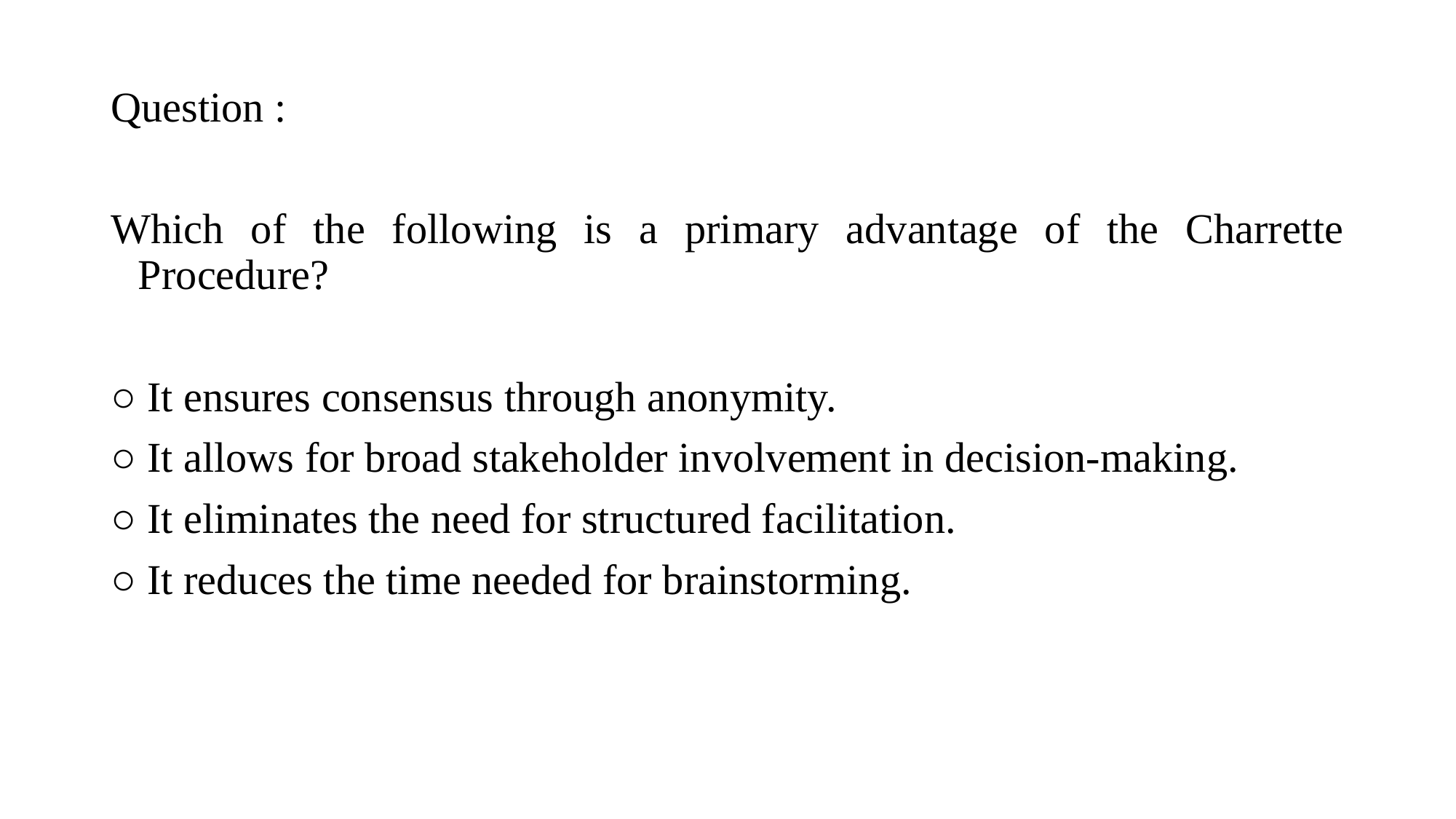

Question :

Which of the following is a primary advantage of the Charrette Procedure?

○ It ensures consensus through anonymity.
○ It allows for broad stakeholder involvement in decision-making.
○ It eliminates the need for structured facilitation.
○ It reduces the time needed for brainstorming.